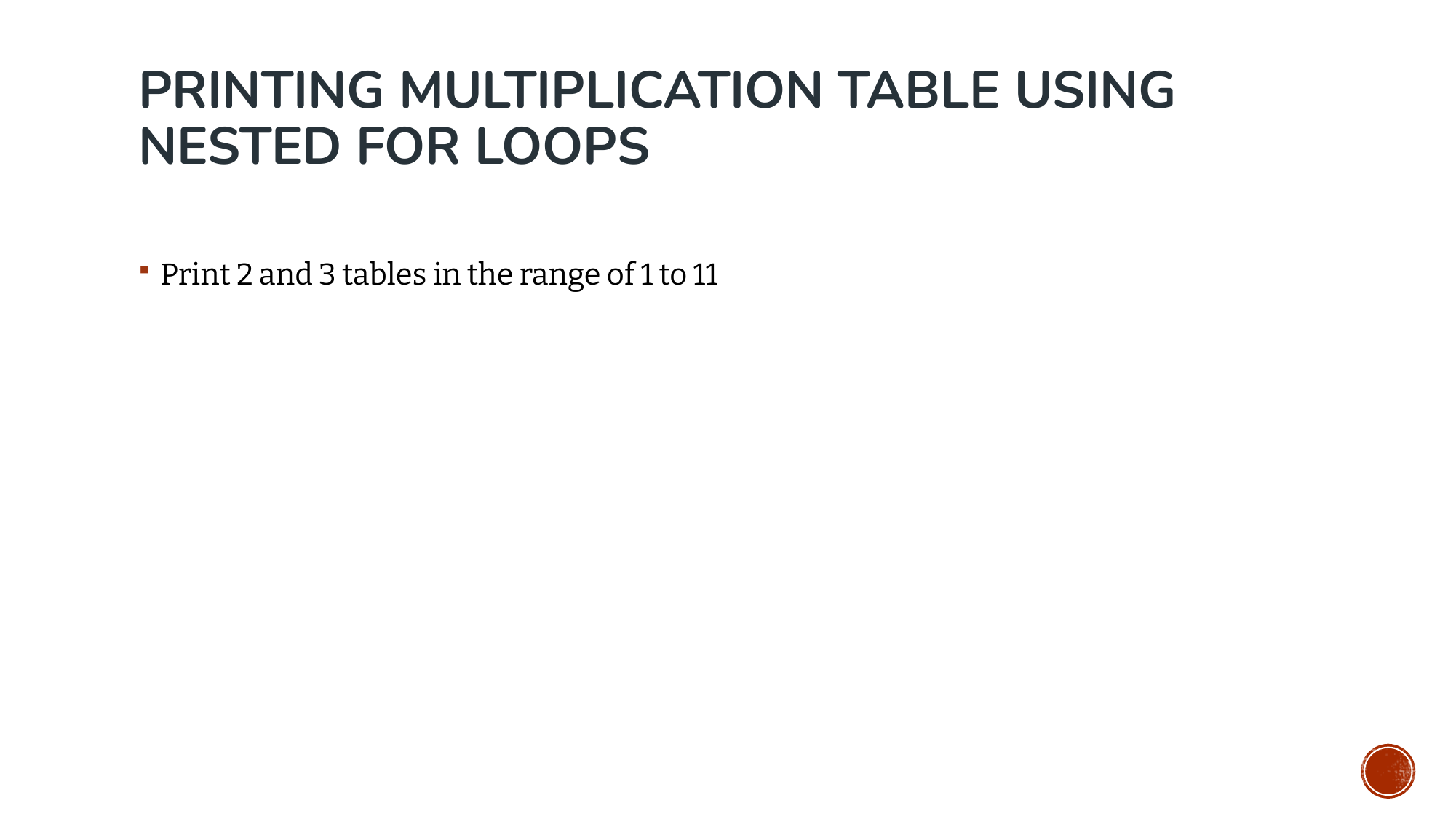

# Printing multiplication table using nested for loops
Print 2 and 3 tables in the range of 1 to 11